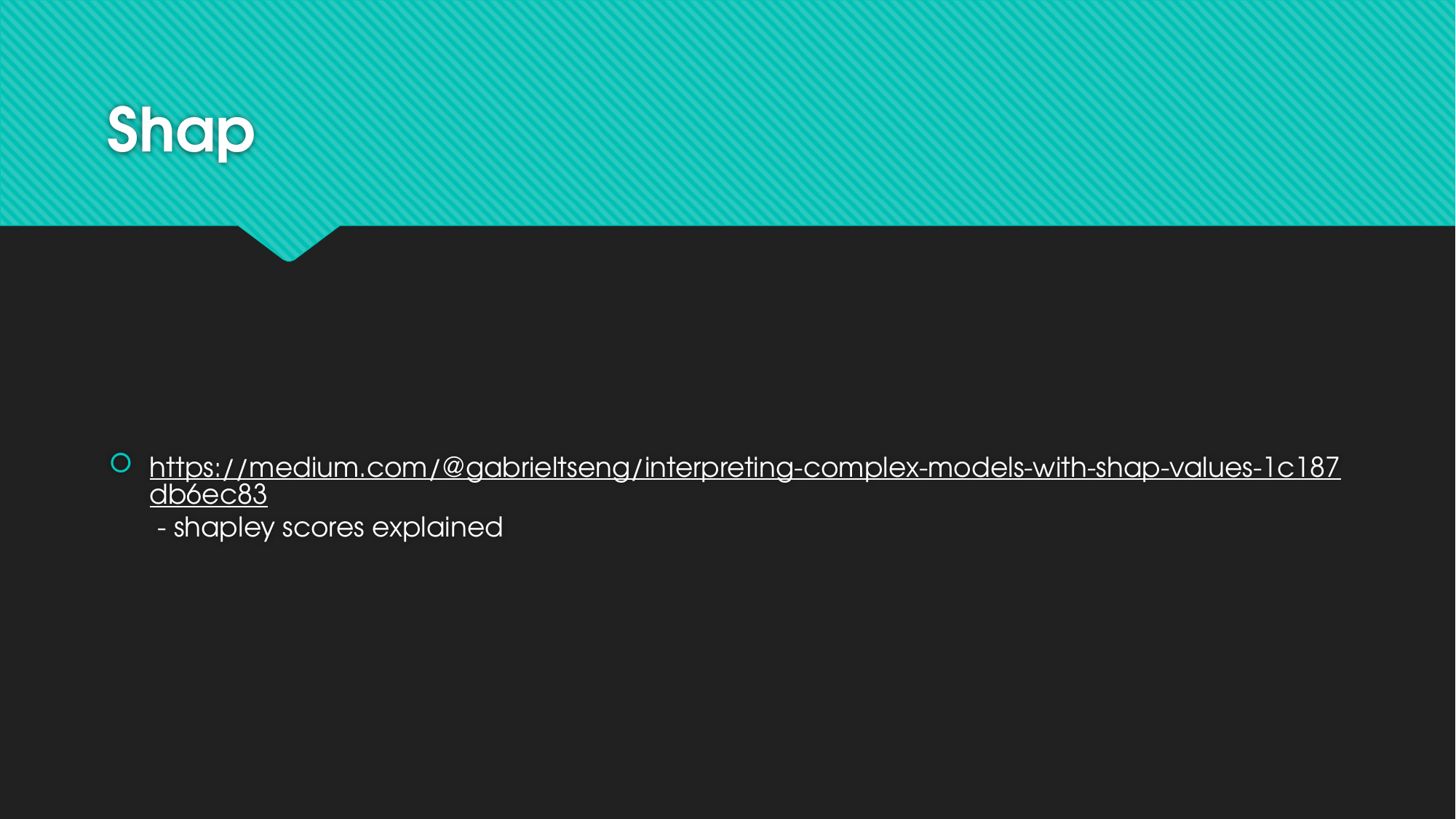

# Shap
https://medium.com/@gabrieltseng/interpreting-complex-models-with-shap-values-1c187db6ec83 - shapley scores explained